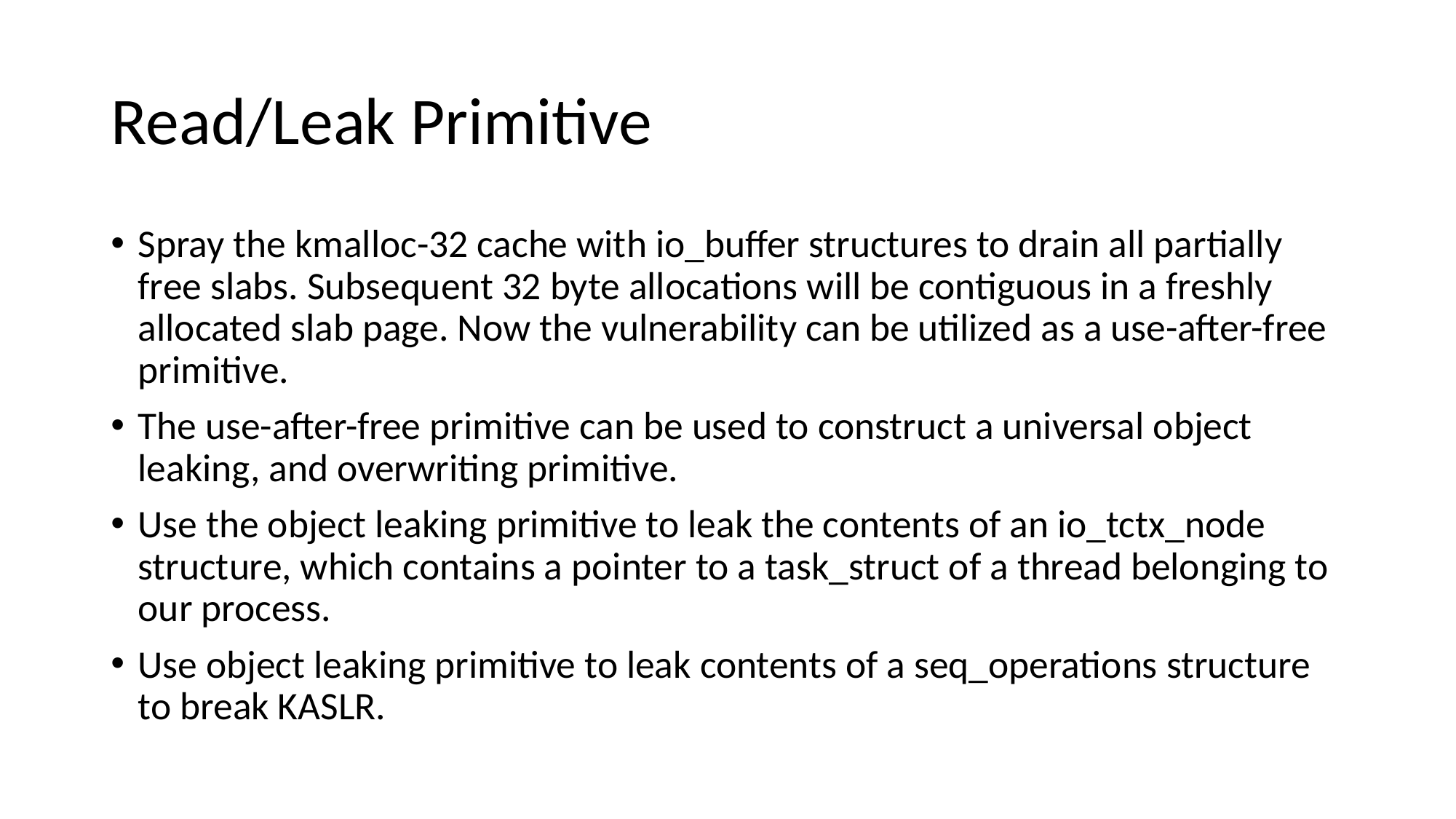

# Read/Leak Primitive
Spray the kmalloc-32 cache with io_buffer structures to drain all partially free slabs. Subsequent 32 byte allocations will be contiguous in a freshly allocated slab page. Now the vulnerability can be utilized as a use-after-free primitive.
The use-after-free primitive can be used to construct a universal object leaking, and overwriting primitive.
Use the object leaking primitive to leak the contents of an io_tctx_node structure, which contains a pointer to a task_struct of a thread belonging to our process.
Use object leaking primitive to leak contents of a seq_operations structure to break KASLR.